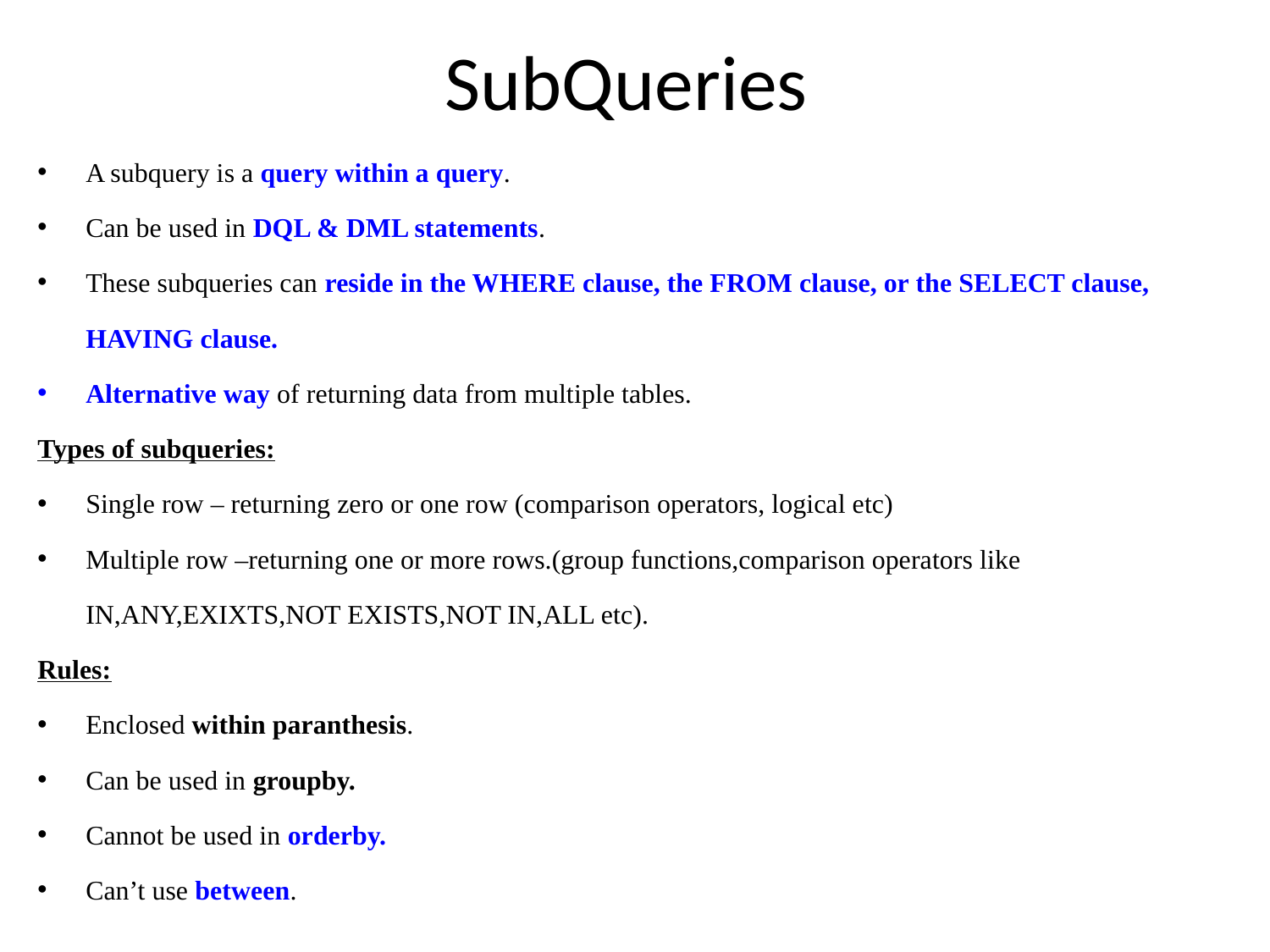

# SubQueries
A subquery is a query within a query.
Can be used in DQL & DML statements.
These subqueries can reside in the WHERE clause, the FROM clause, or the SELECT clause, HAVING clause.
Alternative way of returning data from multiple tables.
Types of subqueries:
Single row – returning zero or one row (comparison operators, logical etc)
Multiple row –returning one or more rows.(group functions,comparison operators like  IN,ANY,EXIXTS,NOT EXISTS,NOT IN,ALL etc).
Rules:
Enclosed within paranthesis.
Can be used in groupby.
Cannot be used in orderby.
Can’t use between.